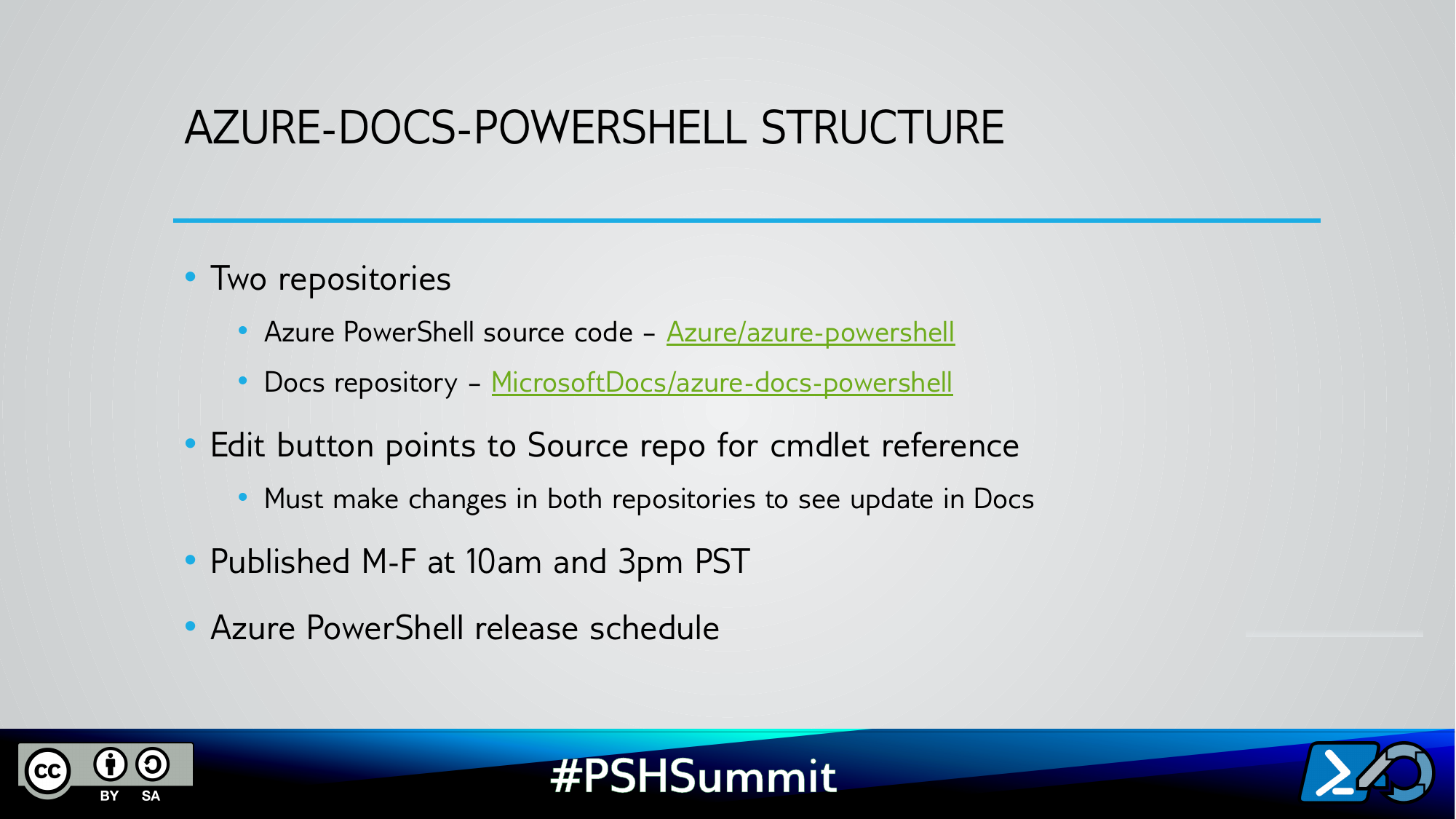

# Azure-DOCS-PowerShell structure
Two repositories
Azure PowerShell source code – Azure/azure-powershell
Docs repository – MicrosoftDocs/azure-docs-powershell
Edit button points to Source repo for cmdlet reference
Must make changes in both repositories to see update in Docs
Published M-F at 10am and 3pm PST
Azure PowerShell release schedule